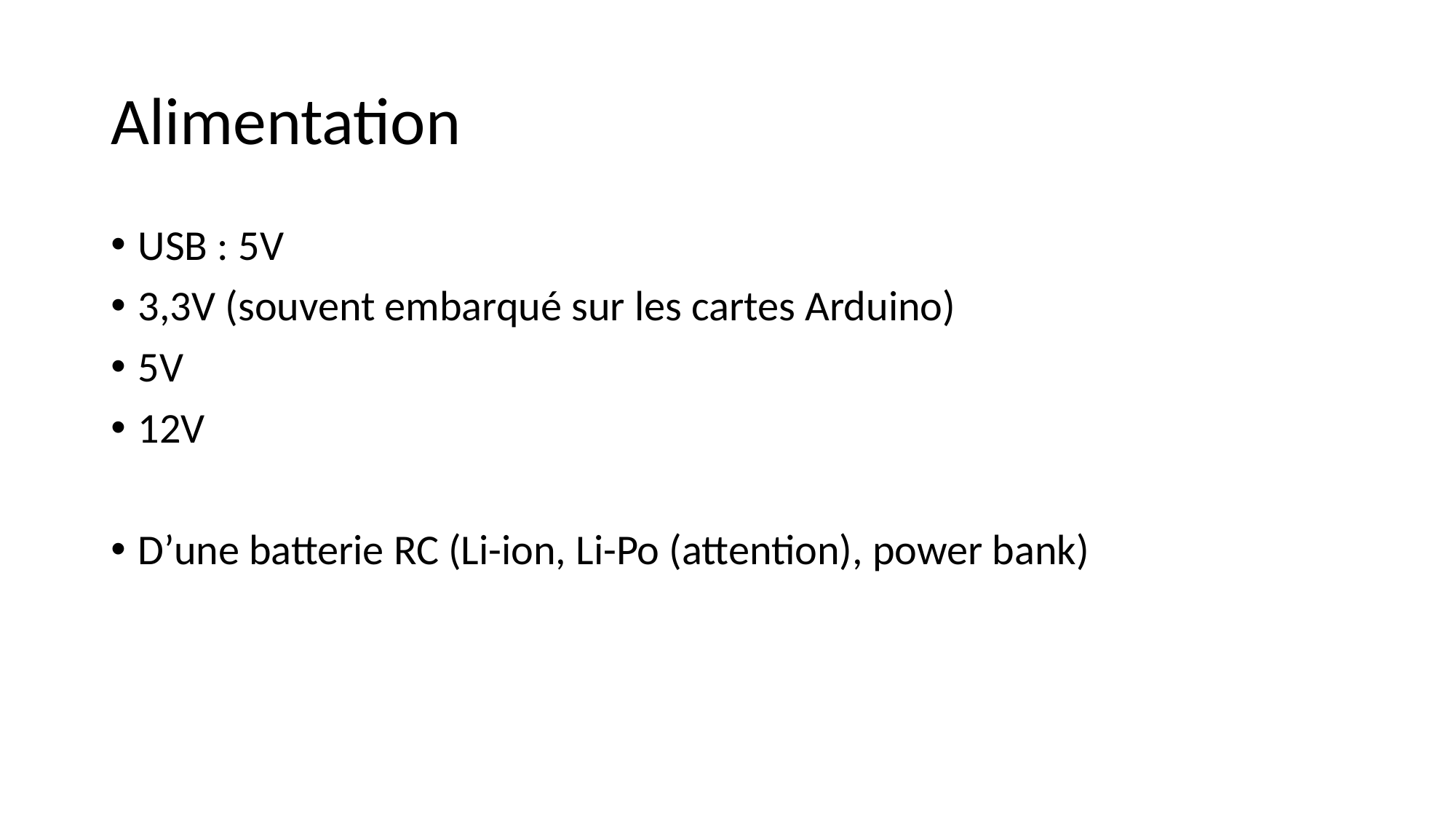

# Alimentation
USB : 5V
3,3V (souvent embarqué sur les cartes Arduino)
5V
12V

D’une batterie RC (Li-ion, Li-Po (attention), power bank)